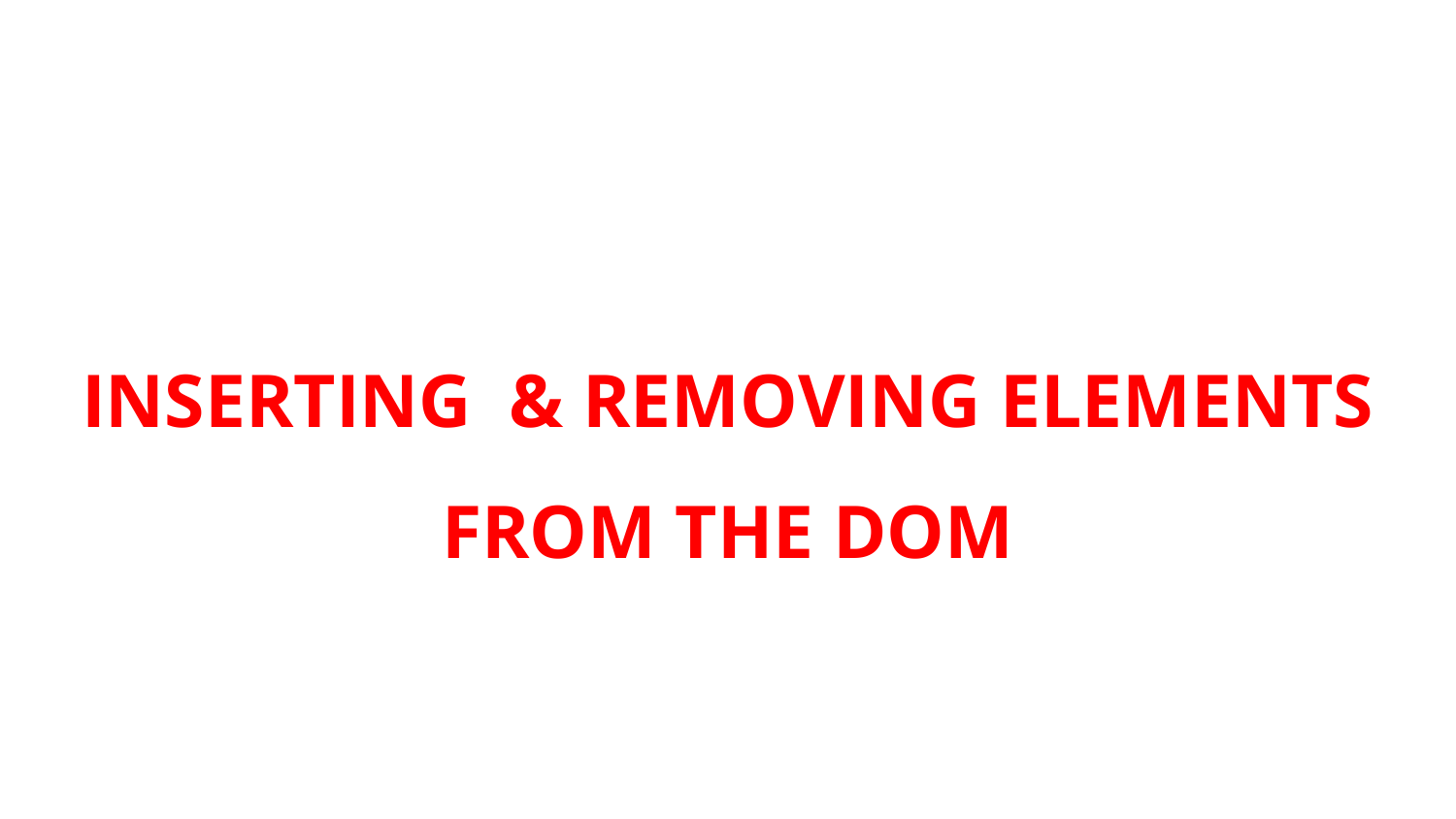

# INSERTING  & REMOVING ELEMENTS FROM THE DOM